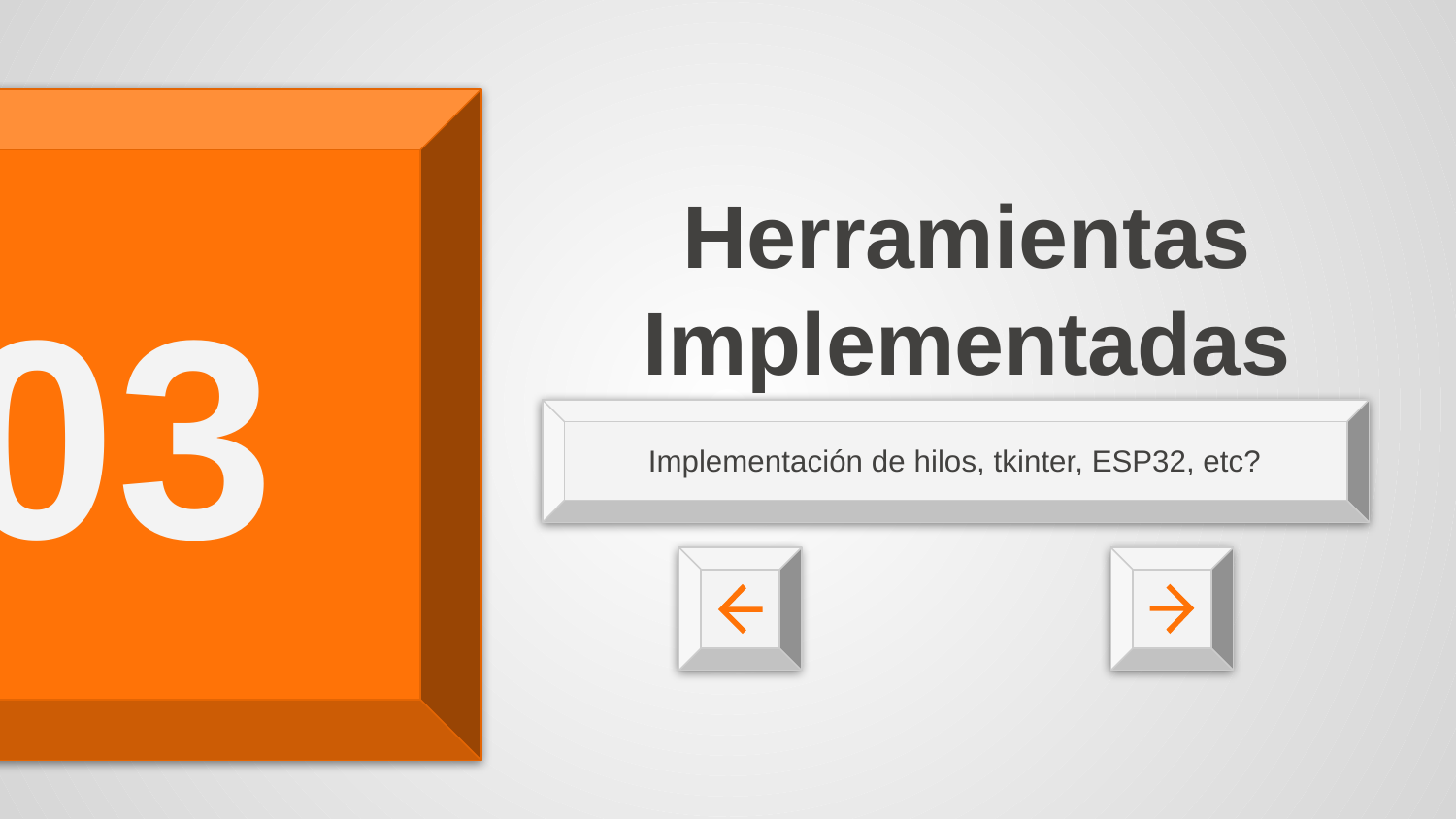

# Herramientas Implementadas
03

Implementación de hilos, tkinter, ESP32, etc?